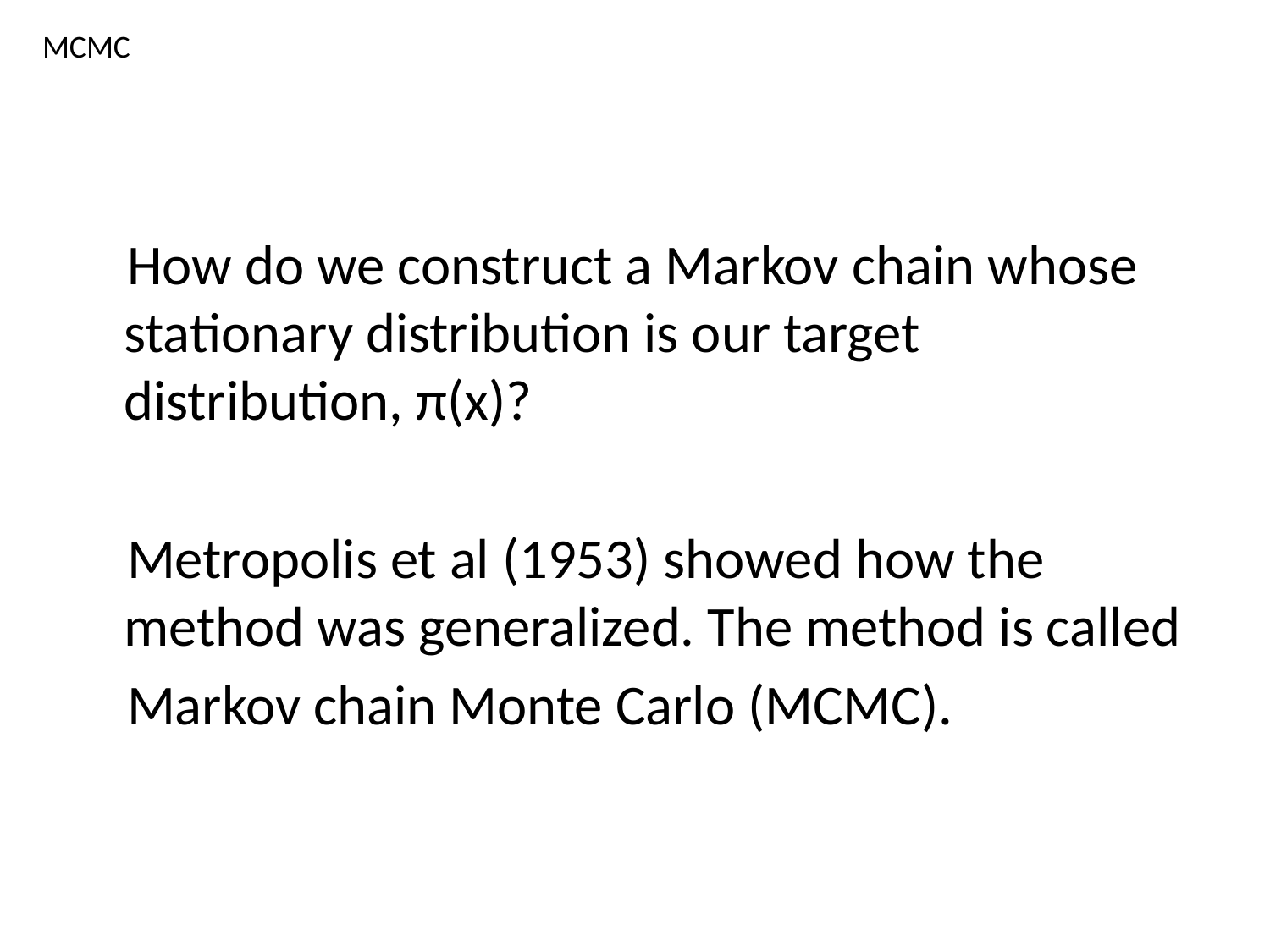

MCMC
    How do we construct a Markov chain whose stationary distribution is our target distribution, π(x)?

    Metropolis et al (1953) showed how the method was generalized. The method is called
    Markov chain Monte Carlo (MCMC).